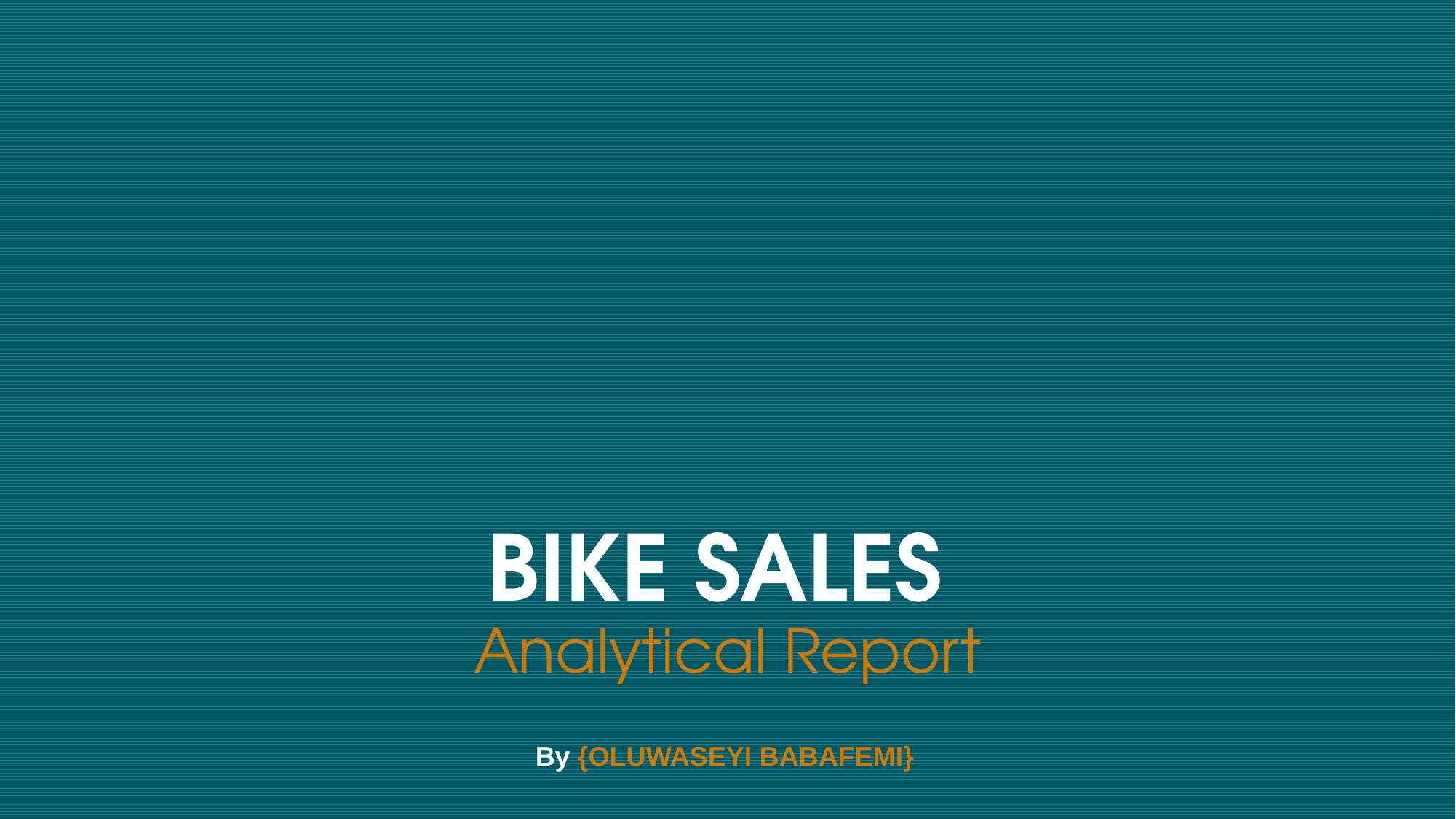

# BIKE SALES Analytical Report
By {OLUWASEYI BABAFEMI}